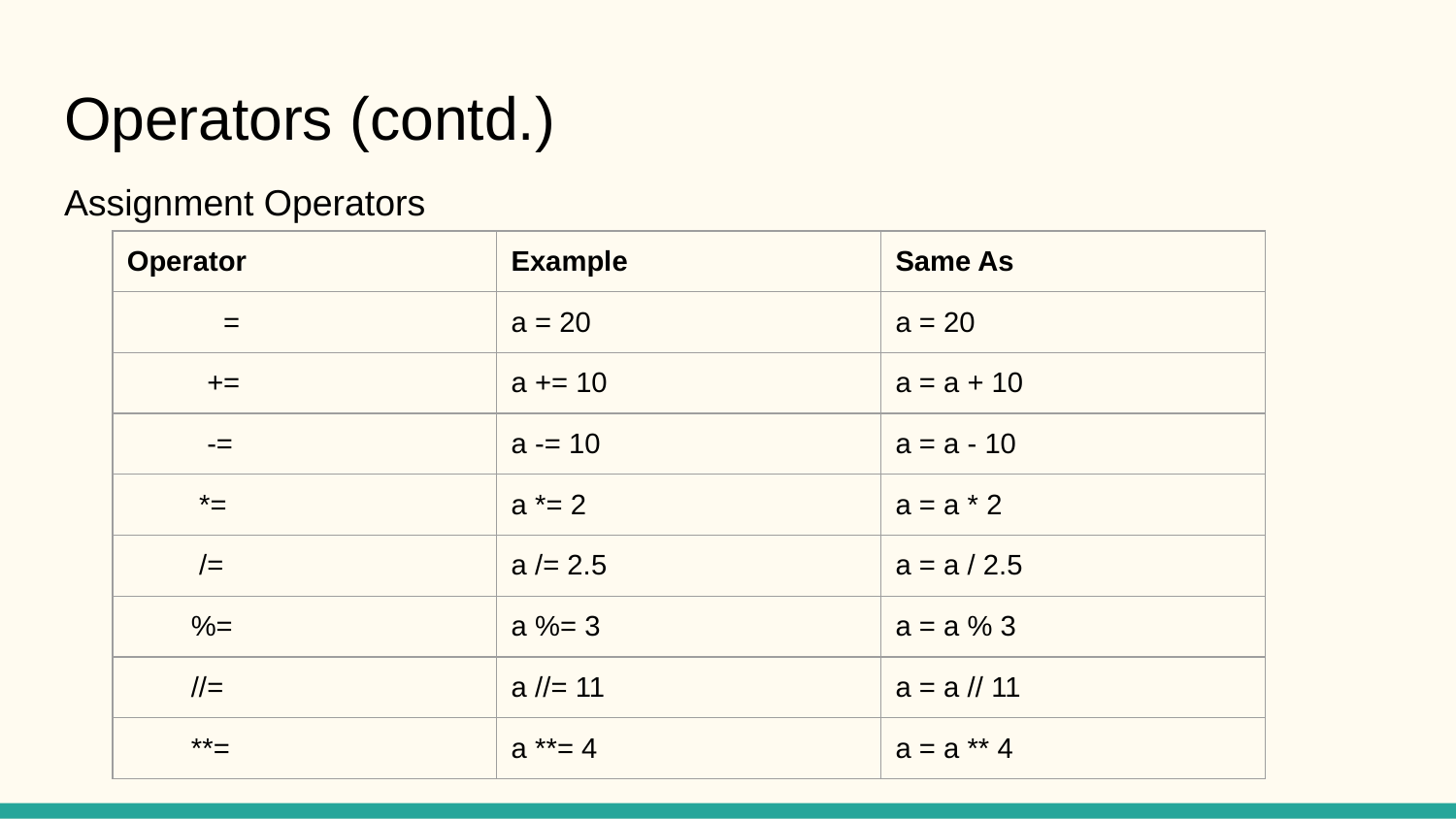

# Operators (contd.)
Assignment Operators
| Operator | Example | Same As |
| --- | --- | --- |
| = | a = 20 | a = 20 |
| += | a += 10 | a = a + 10 |
| -= | a -= 10 | a = a - 10 |
| \*= | a \*= 2 | a = a \* 2 |
| /= | a /= 2.5 | a = a / 2.5 |
| %= | a %= 3 | a = a % 3 |
| //= | a //= 11 | a = a // 11 |
| \*\*= | a \*\*= 4 | a = a \*\* 4 |